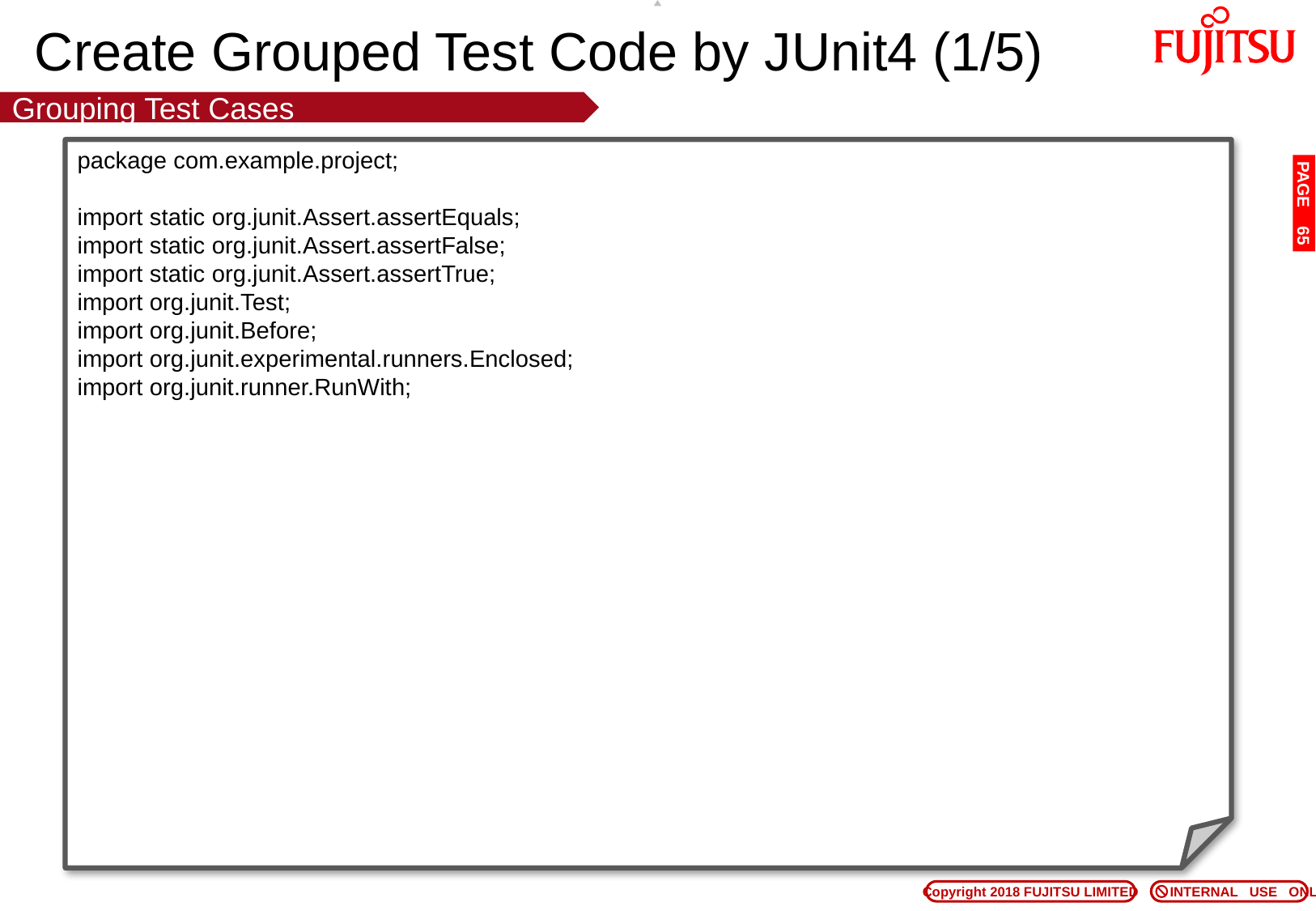

# Create Grouped Test Code by JUnit4 (1/5)
Grouping Test Cases
package com.example.project;

import static org.junit.Assert.assertEquals;
import static org.junit.Assert.assertFalse;
import static org.junit.Assert.assertTrue;
import org.junit.Test;
import org.junit.Before;
import org.junit.experimental.runners.Enclosed;
import org.junit.runner.RunWith;
PAGE    65